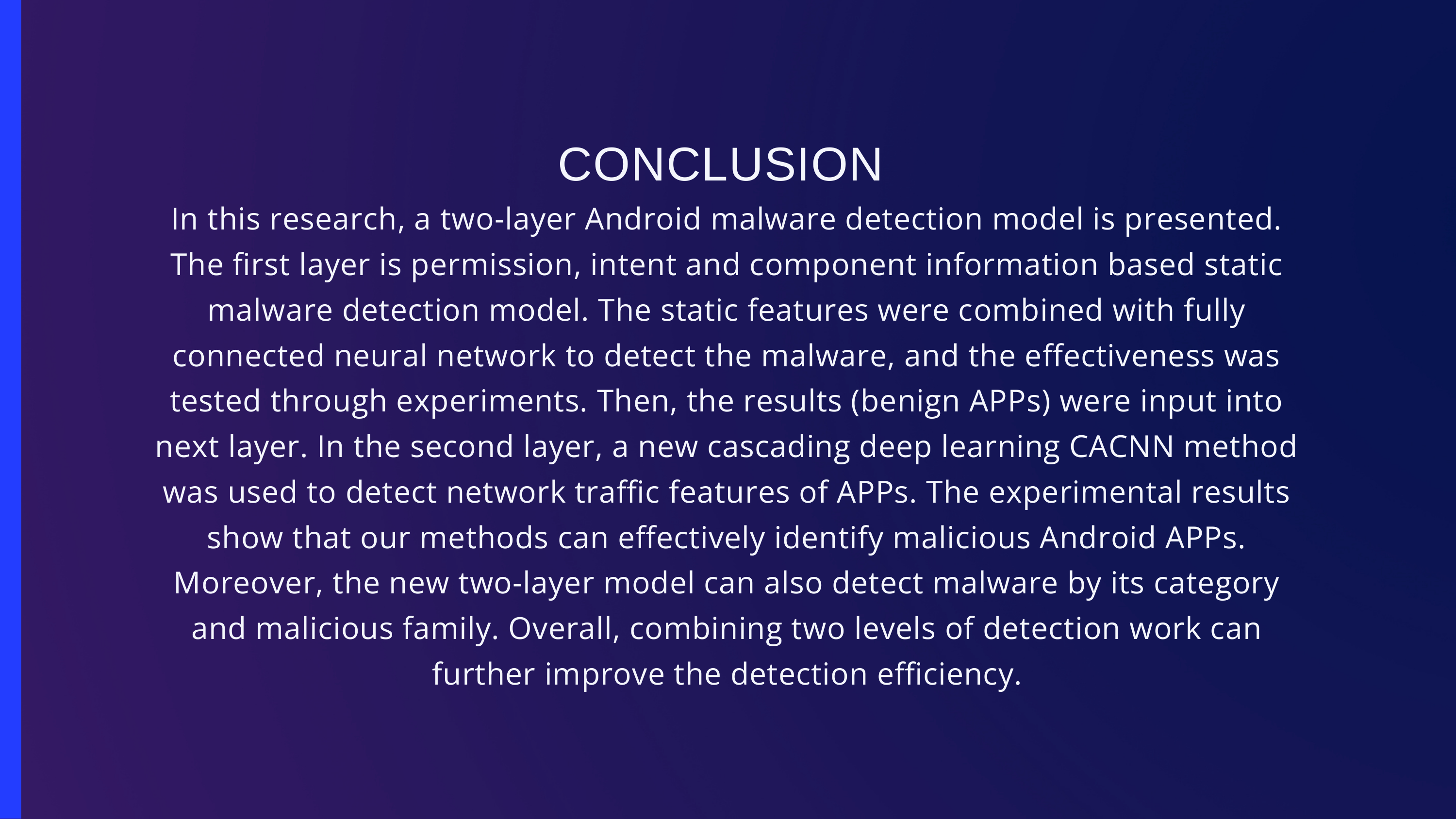

CONCLUSION
In this research, a two-layer Android malware detection model is presented. The first layer is permission, intent and component information based static malware detection model. The static features were combined with fully connected neural network to detect the malware, and the effectiveness was tested through experiments. Then, the results (benign APPs) were input into next layer. In the second layer, a new cascading deep learning CACNN method was used to detect network traffic features of APPs. The experimental results show that our methods can effectively identify malicious Android APPs. Moreover, the new two-layer model can also detect malware by its category and malicious family. Overall, combining two levels of detection work can further improve the detection efficiency.